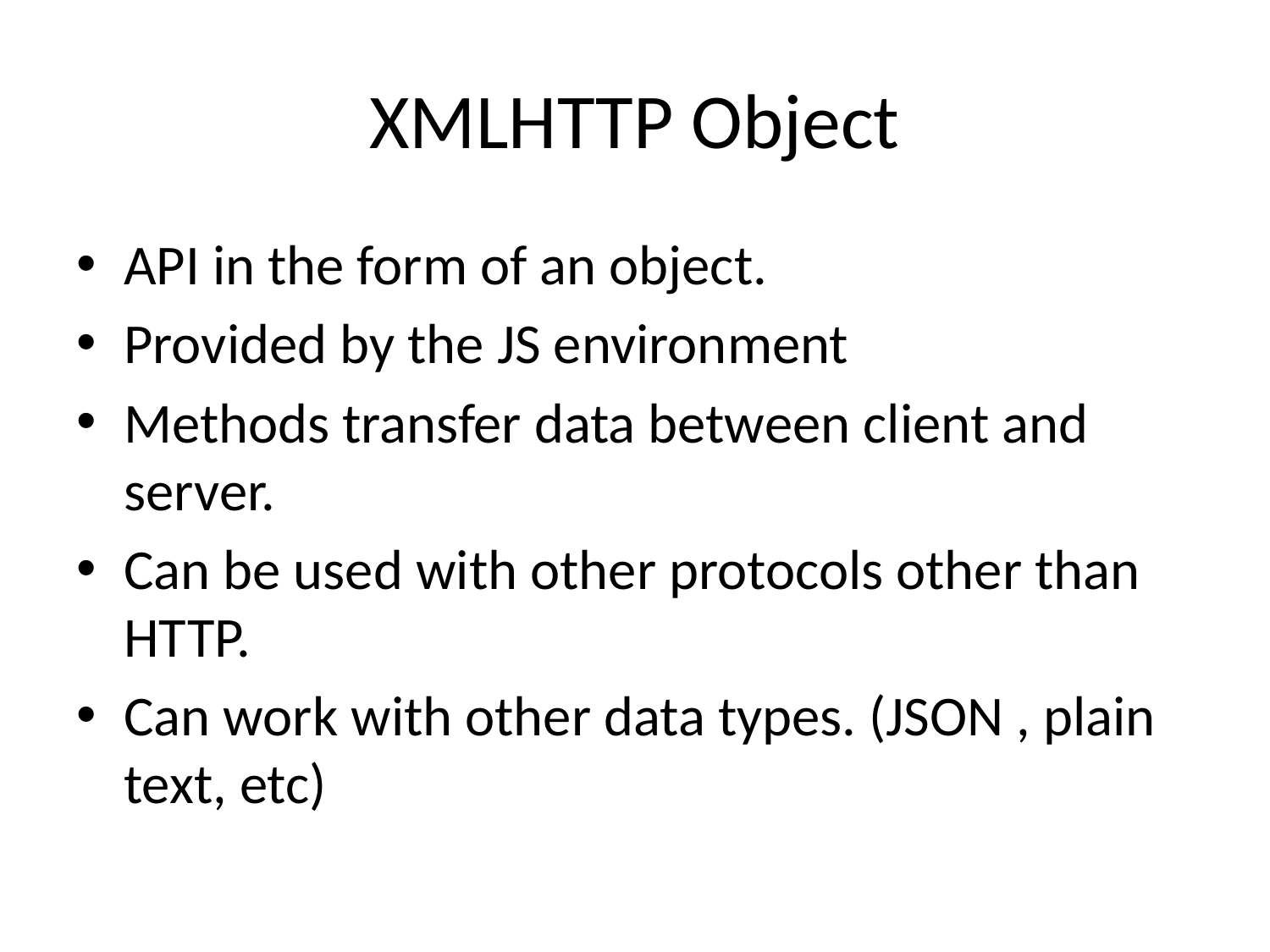

# XMLHTTP Object
API in the form of an object.
Provided by the JS environment
Methods transfer data between client and server.
Can be used with other protocols other than HTTP.
Can work with other data types. (JSON , plain text, etc)